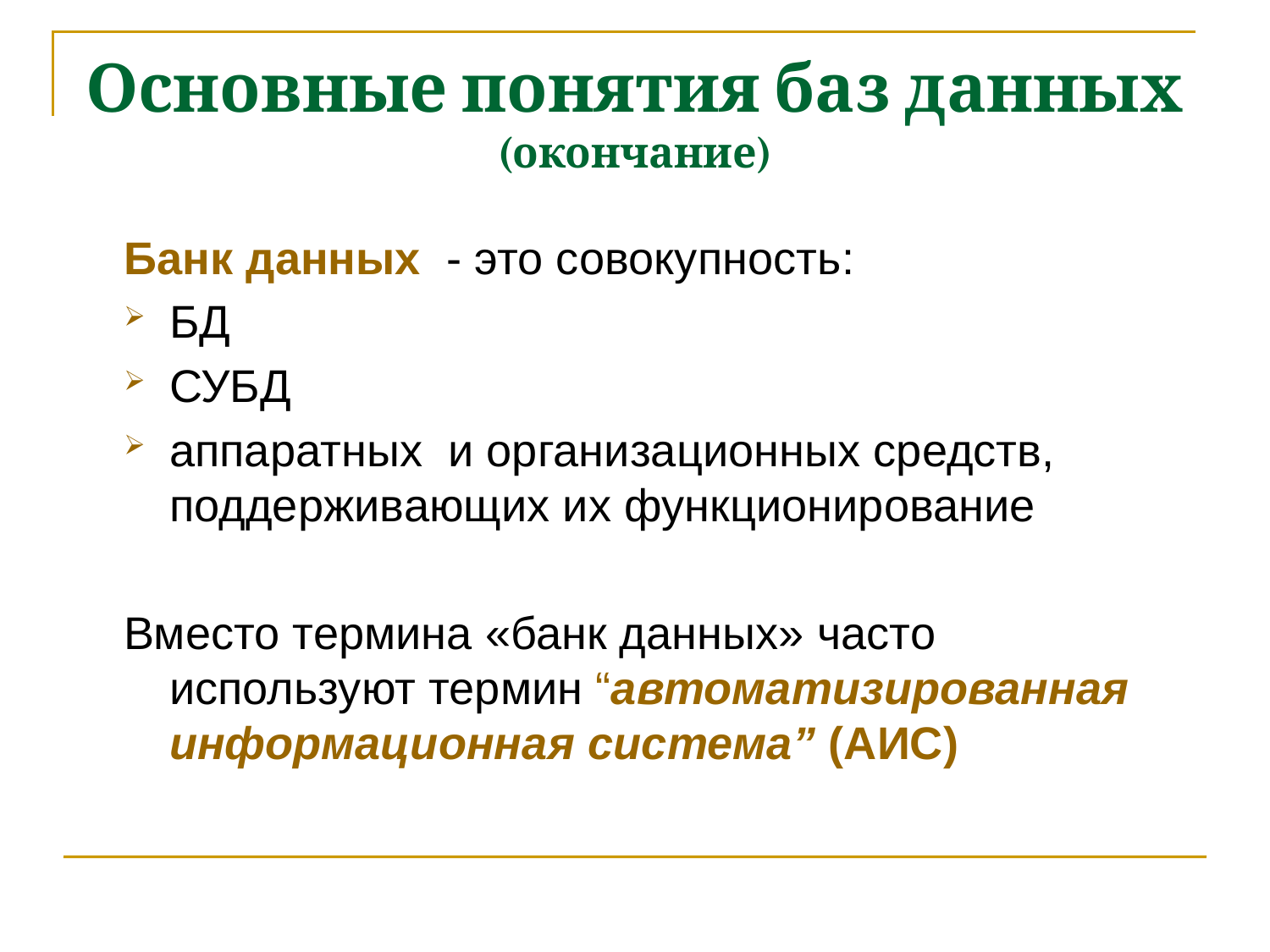

# Основные понятия баз данных (окончание)
Банк данных  - это совокупность:
БД
СУБД
аппаратных  и организационных средств, поддерживающих их функционирование

Вместо термина «банк данных» часто используют термин “автоматизированная информационная система” (АИС)
14